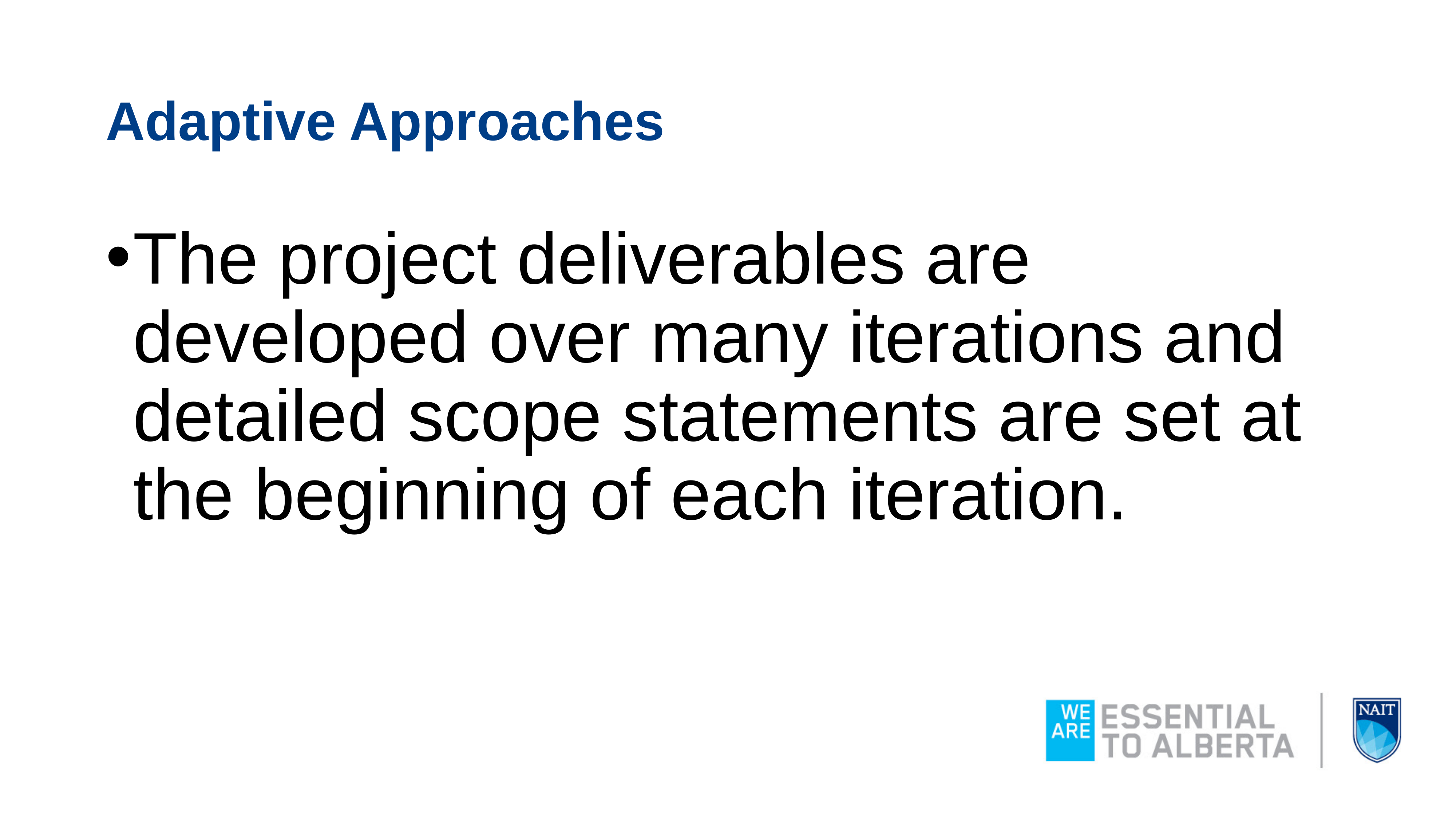

# Adaptive Approaches
The project deliverables are developed over many iterations and detailed scope statements are set at the beginning of each iteration.